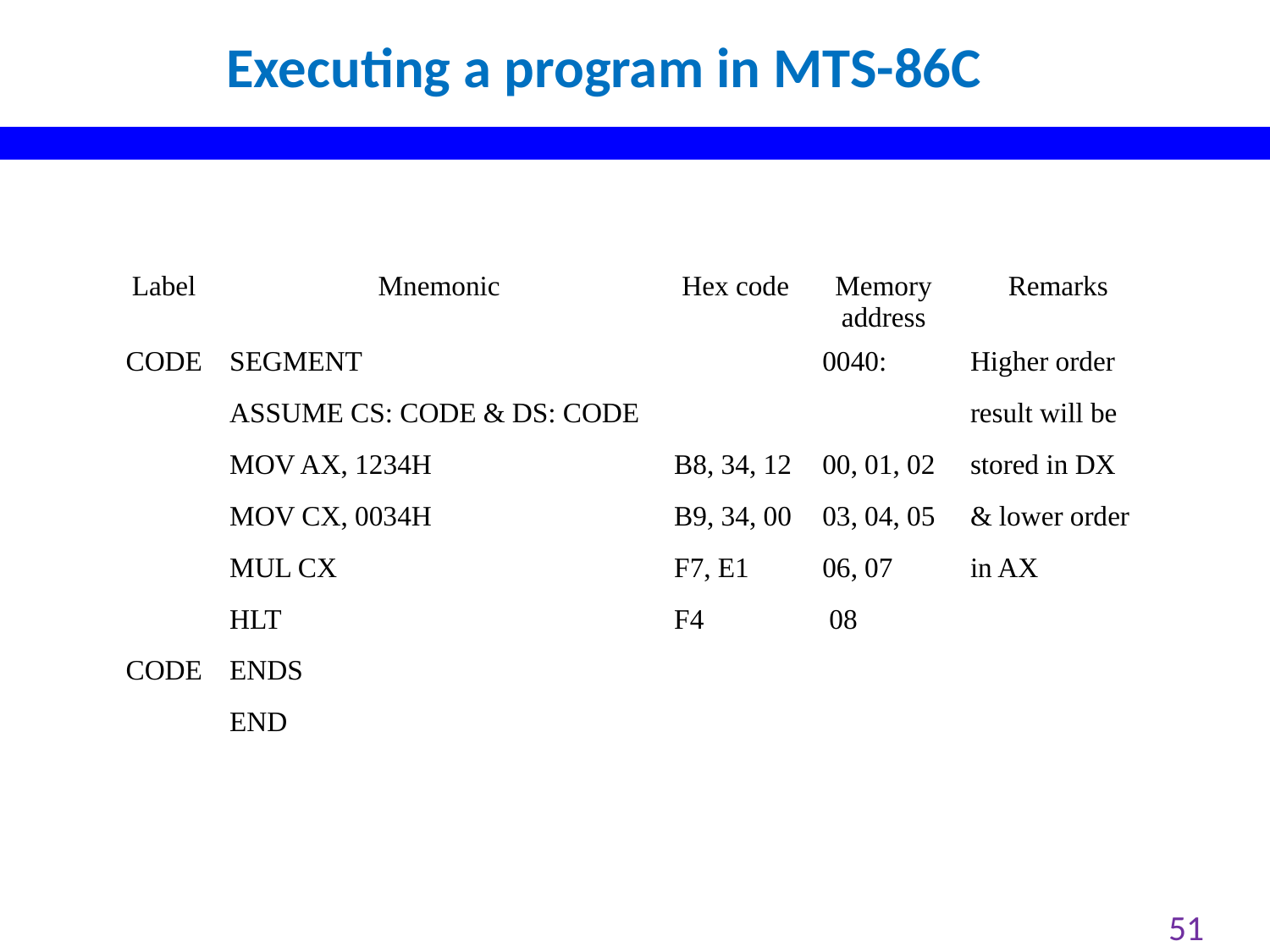

Executing a program in MTS-86C

| Label | Mnemonic | Hex code | Memory address | Remarks |
| --- | --- | --- | --- | --- |
| CODE | SEGMENT |  | 0040: | Higher order |
|  | ASSUME CS: CODE & DS: CODE |  |  | result will be |
|  | MOV AX, 1234H | B8, 34, 12 | 00, 01, 02 | stored in DX |
|  | MOV CX, 0034H | B9, 34, 00 | 03, 04, 05 | & lower order |
|  | MUL CX | F7, E1 | 06, 07 | in AX |
|  | HLT | F4 | 08 |  |
| CODE | ENDS |  |  |  |
|  | END |  |  |  |
51